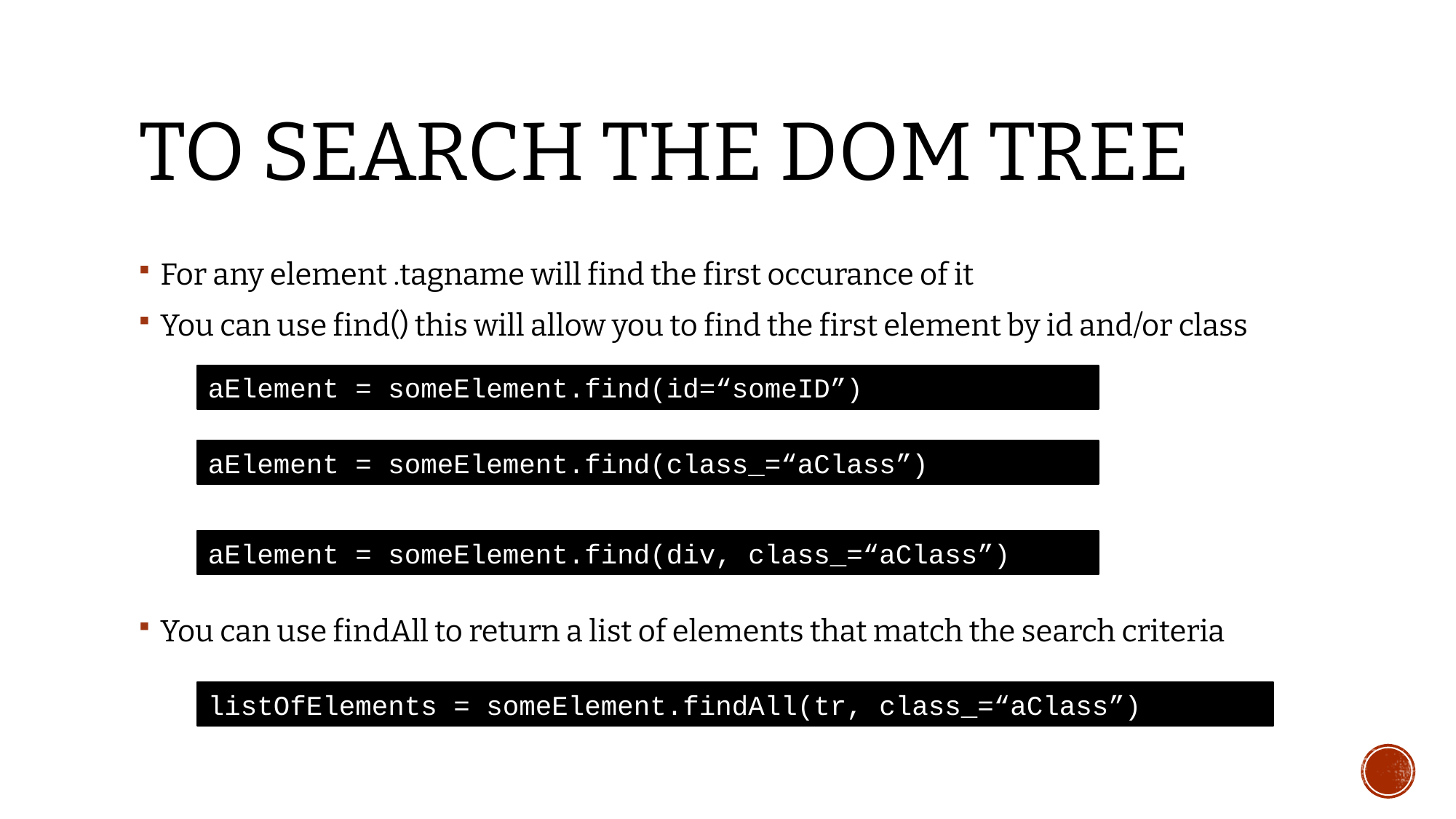

# To search the Dom Tree
For any element .tagname will find the first occurance of it
You can use find() this will allow you to find the first element by id and/or class

You can use findAll to return a list of elements that match the search criteria
aElement = someElement.find(id=“someID”)
aElement = someElement.find(class_=“aClass”)
aElement = someElement.find(div, class_=“aClass”)
listOfElements = someElement.findAll(tr, class_=“aClass”)